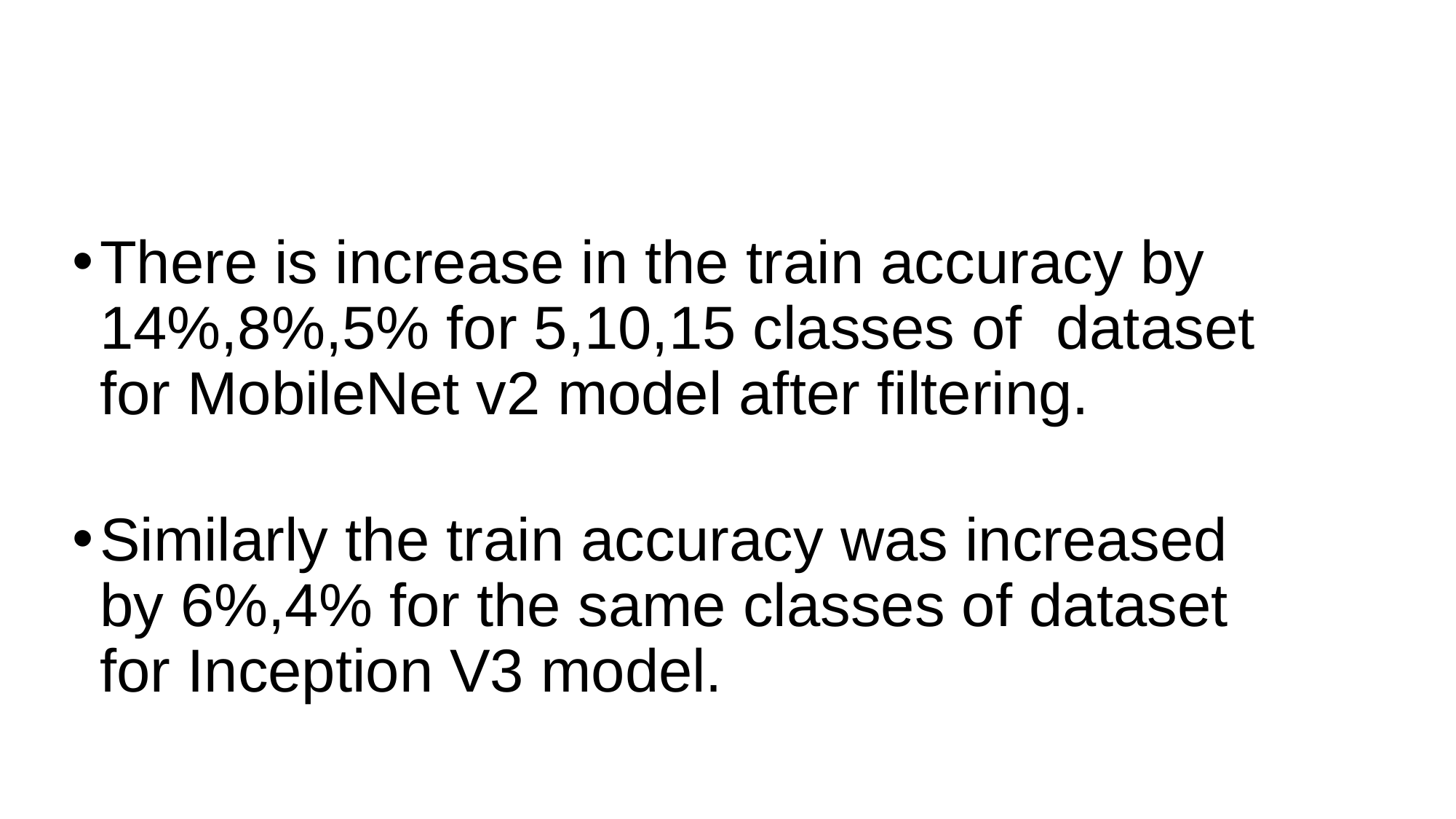

# There is increase in the train accuracy by 14%,8%,5% for 5,10,15 classes of  dataset for MobileNet v2 model after filtering.
Similarly the train accuracy was increased by 6%,4% for the same classes of dataset for Inception V3 model.